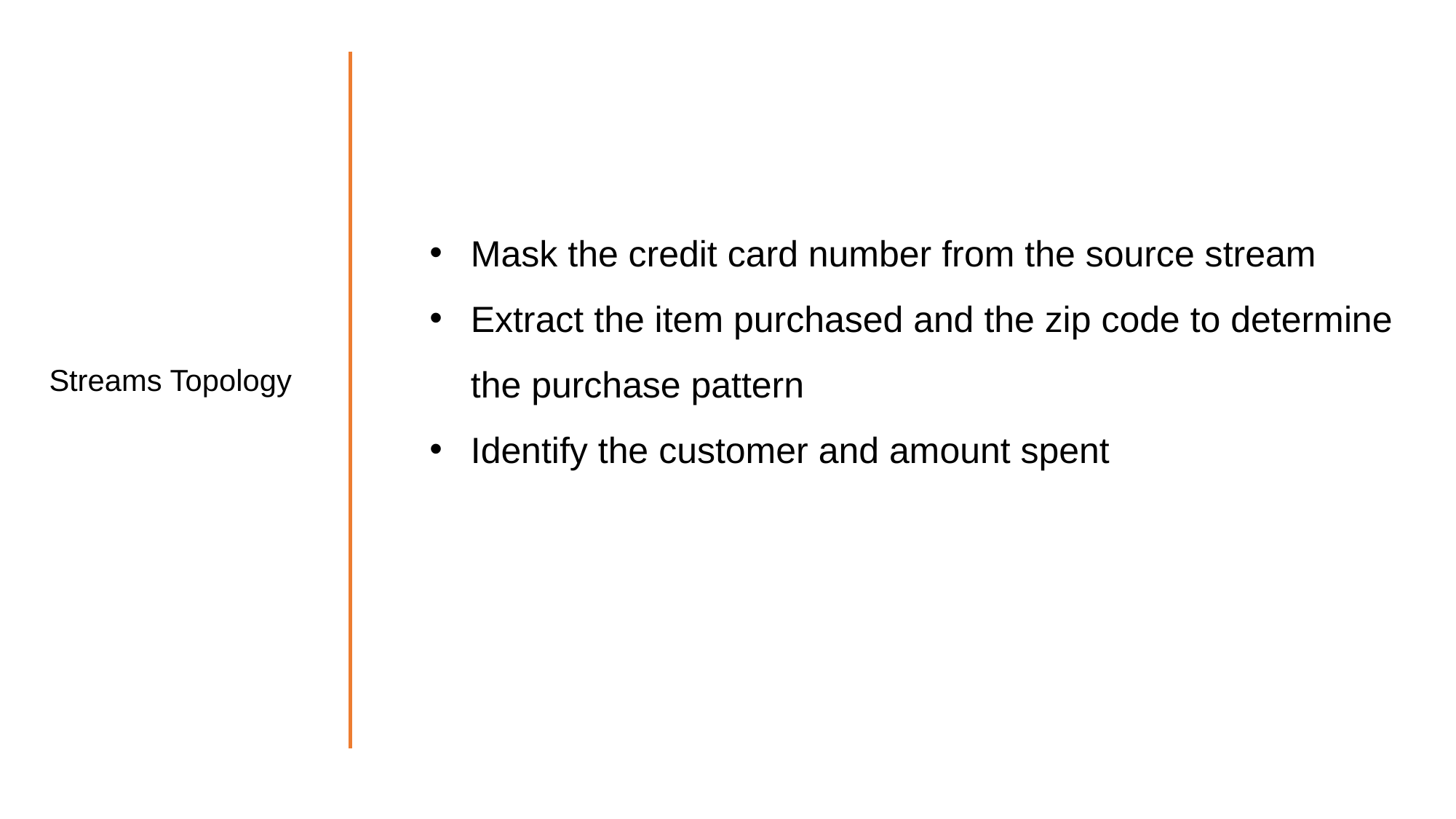

Mask the credit card number from the source stream
Extract the item purchased and the zip code to determine the purchase pattern
Identify the customer and amount spent

Streams Topology